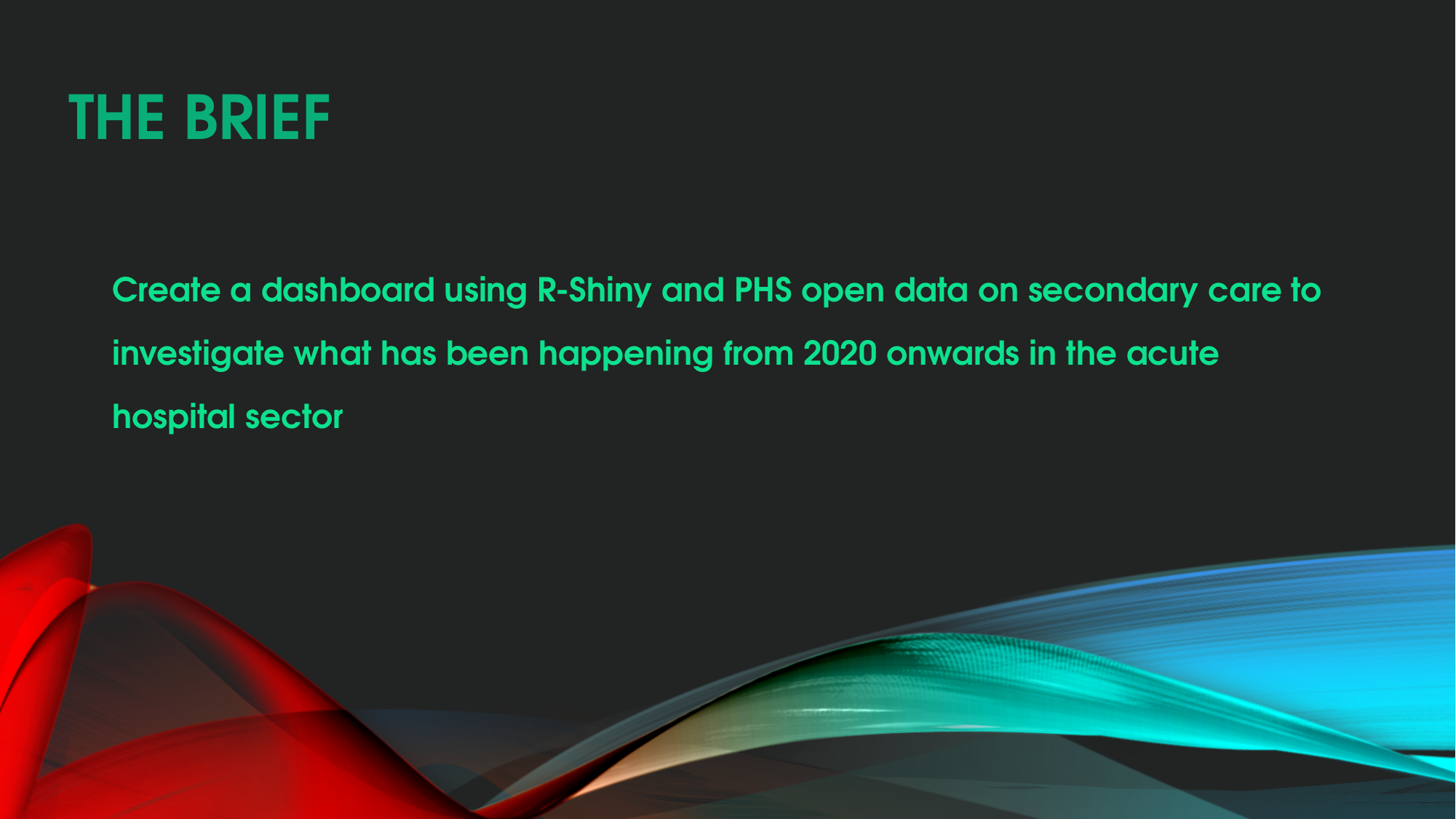

# The Brief
Create a dashboard using R-Shiny and PHS open data on secondary care to investigate what has been happening from 2020 onwards in the acute hospital sector